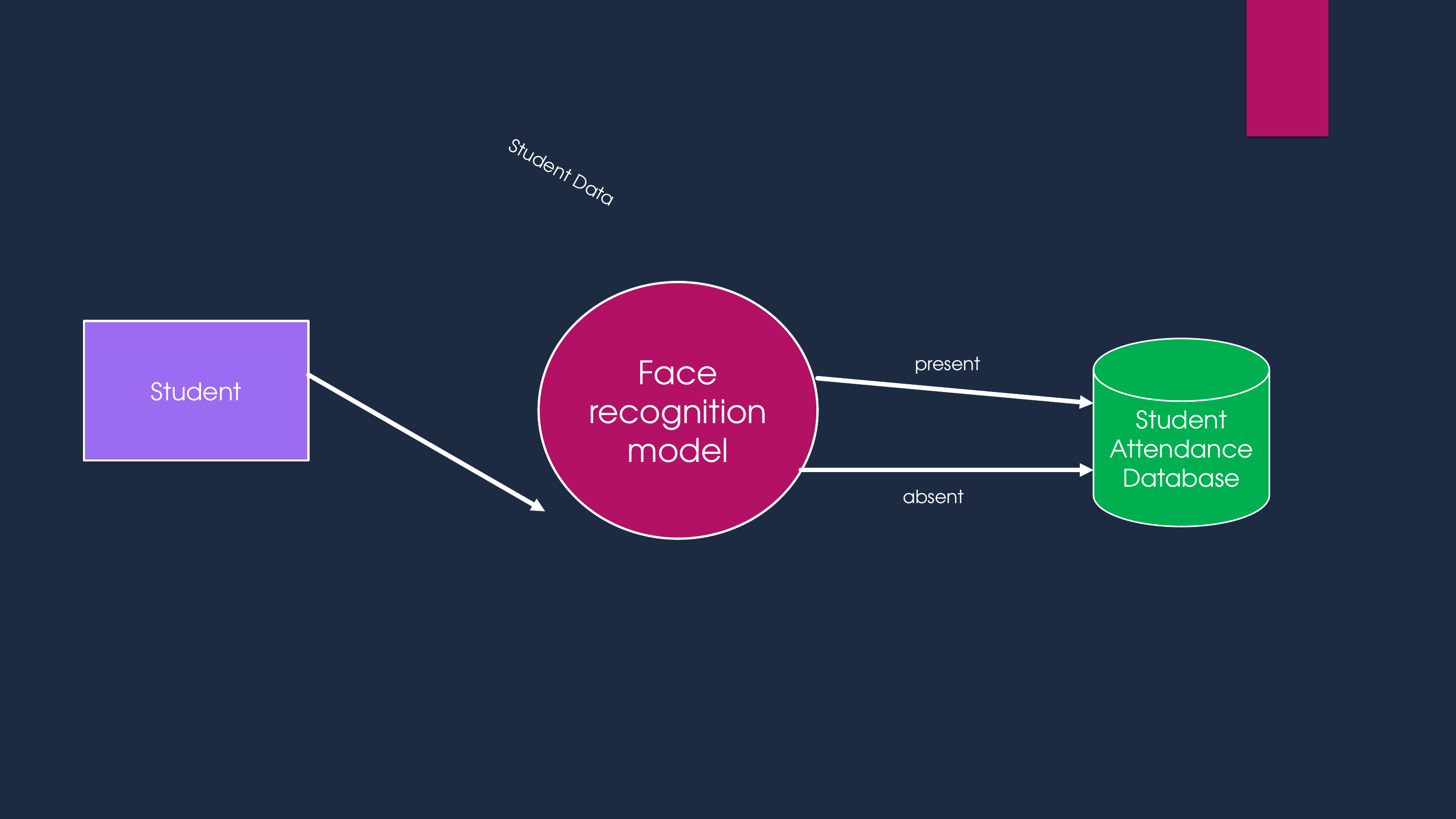

Student Data
Face recognition model
Student
Student Attendance Database
present
absent